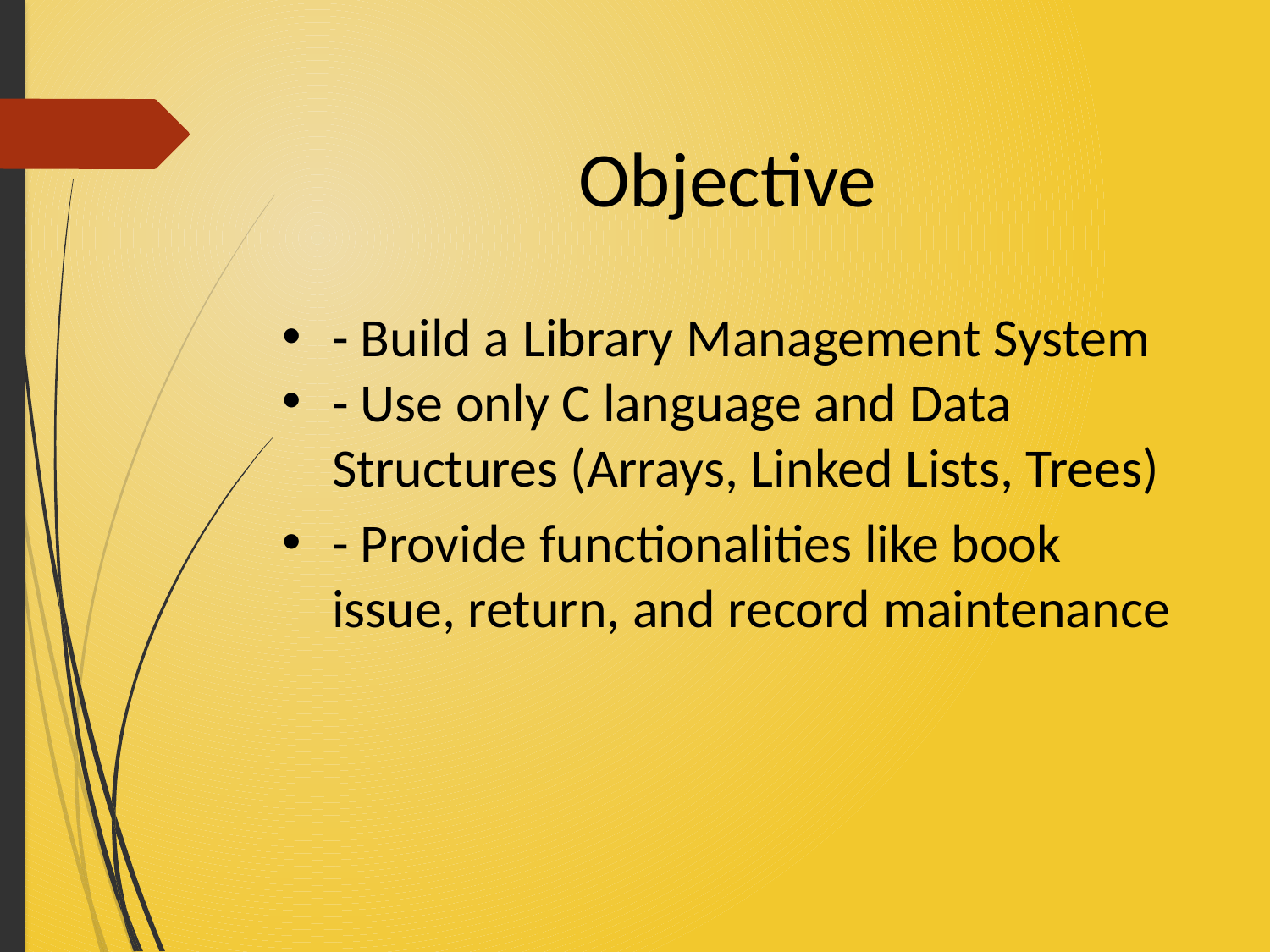

# Objective
- Build a Library Management System
- Use only C language and Data Structures (Arrays, Linked Lists, Trees)
- Provide functionalities like book issue, return, and record maintenance